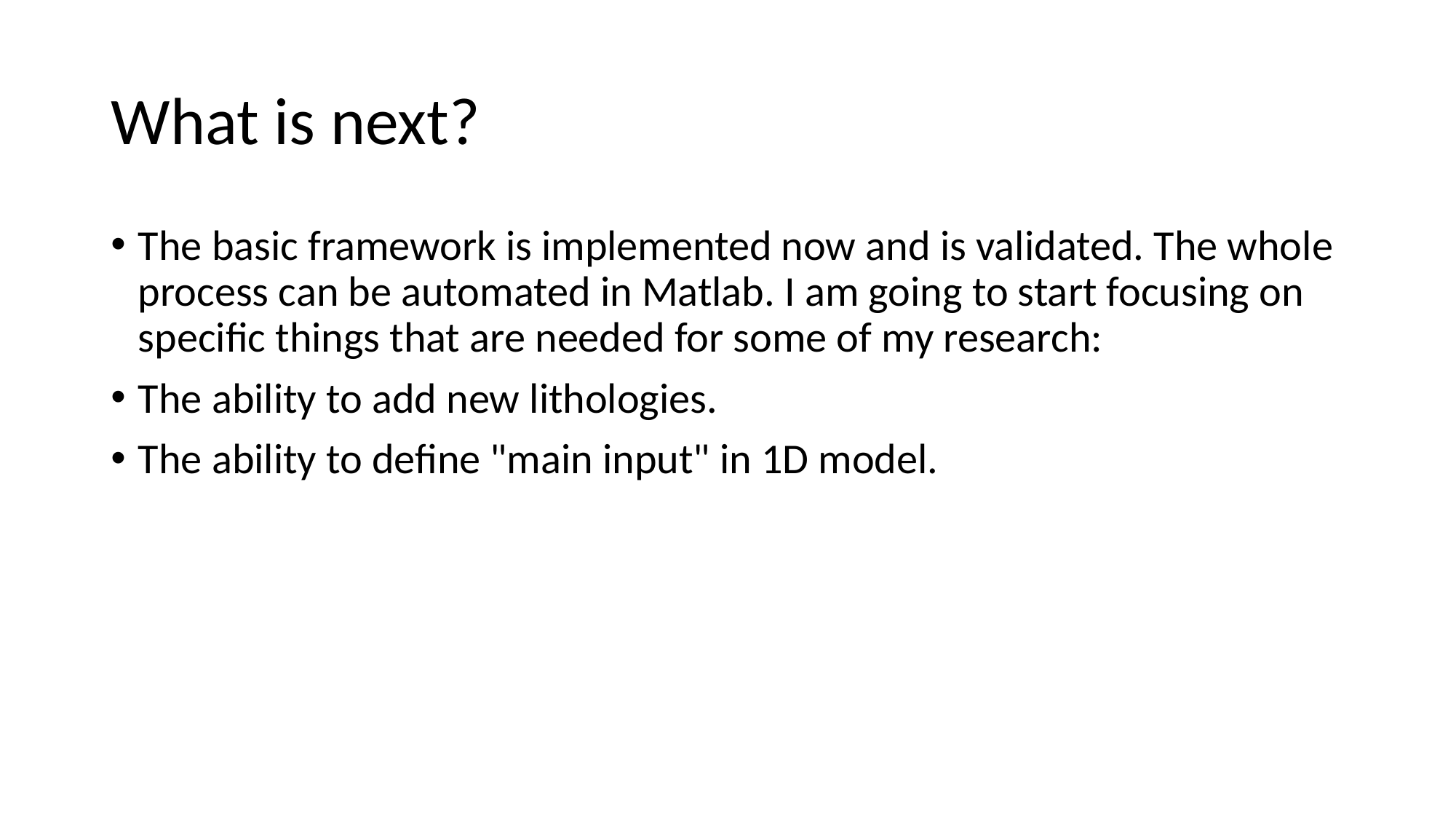

# What is next?
The basic framework is implemented now and is validated. The whole process can be automated in Matlab. I am going to start focusing on specific things that are needed for some of my research:
The ability to add new lithologies.
The ability to define "main input" in 1D model.